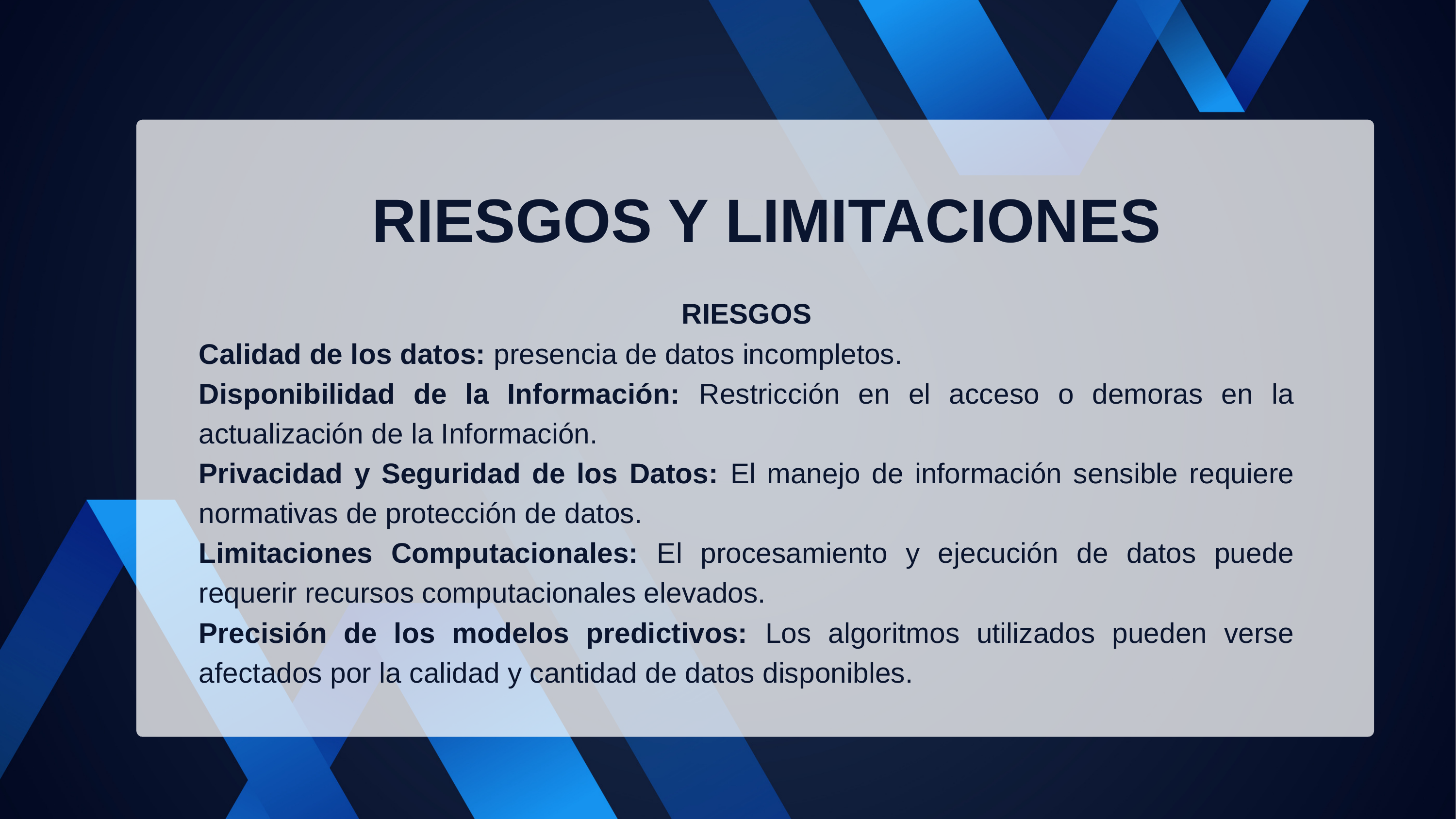

RIESGOS Y LIMITACIONES
RIESGOS
Calidad de los datos: presencia de datos incompletos.
Disponibilidad de la Información: Restricción en el acceso o demoras en la actualización de la Información.
Privacidad y Seguridad de los Datos: El manejo de información sensible requiere normativas de protección de datos.
Limitaciones Computacionales: El procesamiento y ejecución de datos puede requerir recursos computacionales elevados.
Precisión de los modelos predictivos: Los algoritmos utilizados pueden verse afectados por la calidad y cantidad de datos disponibles.